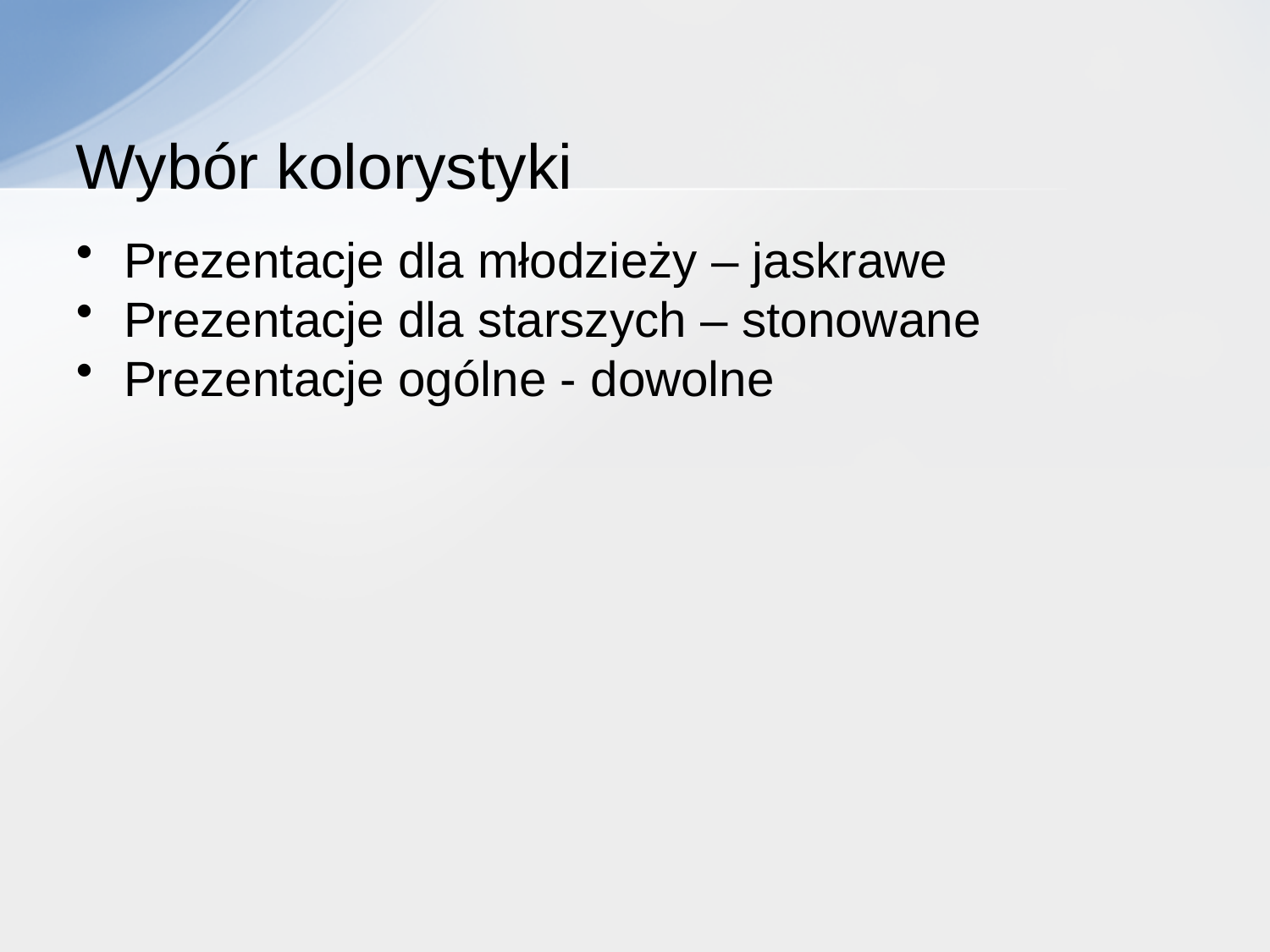

# Wybór kolorystyki
Prezentacje dla młodzieży – jaskrawe
Prezentacje dla starszych – stonowane
Prezentacje ogólne - dowolne